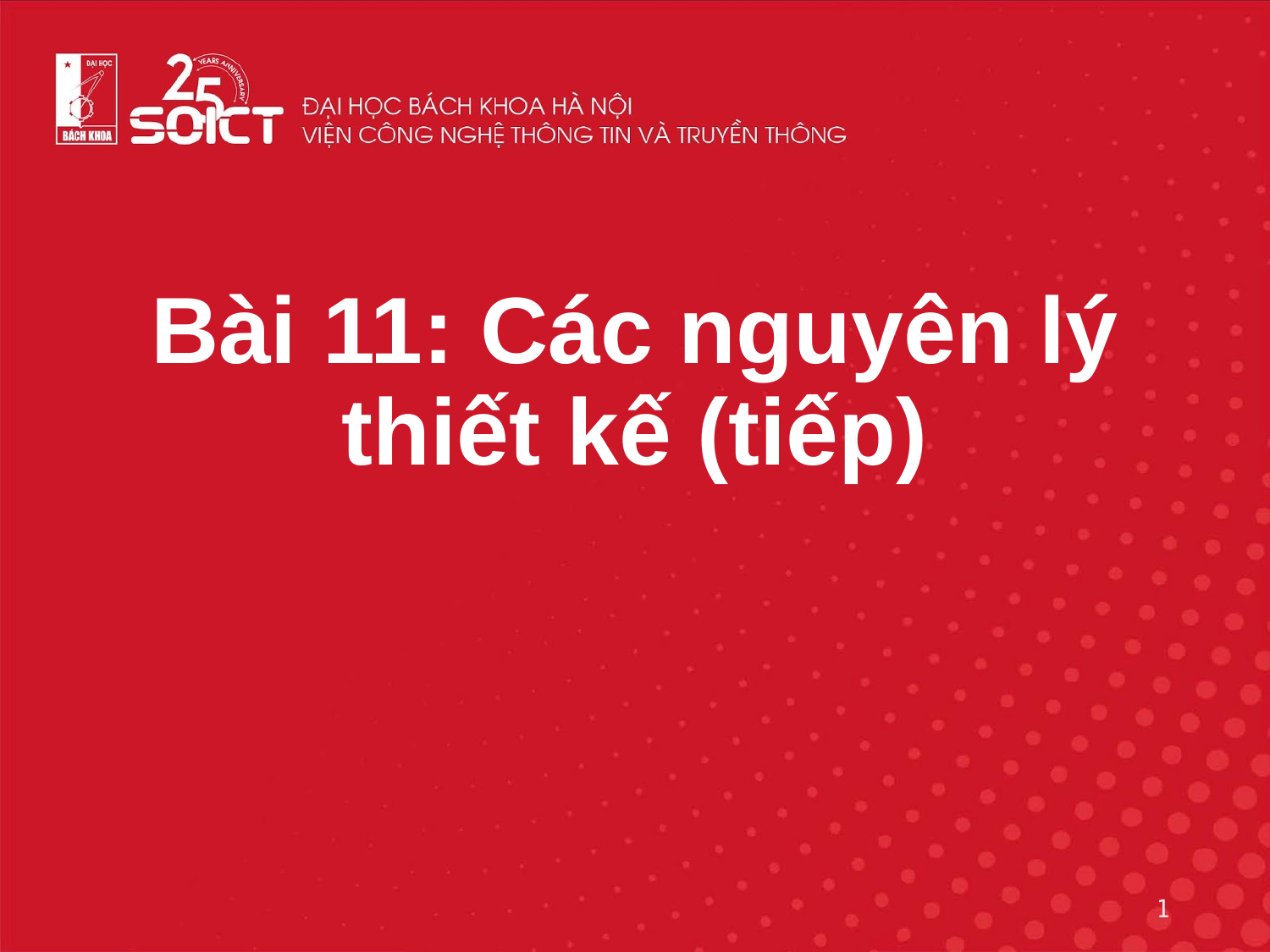

# Bài 11: Các nguyên lý thiết kế (tiếp)

1